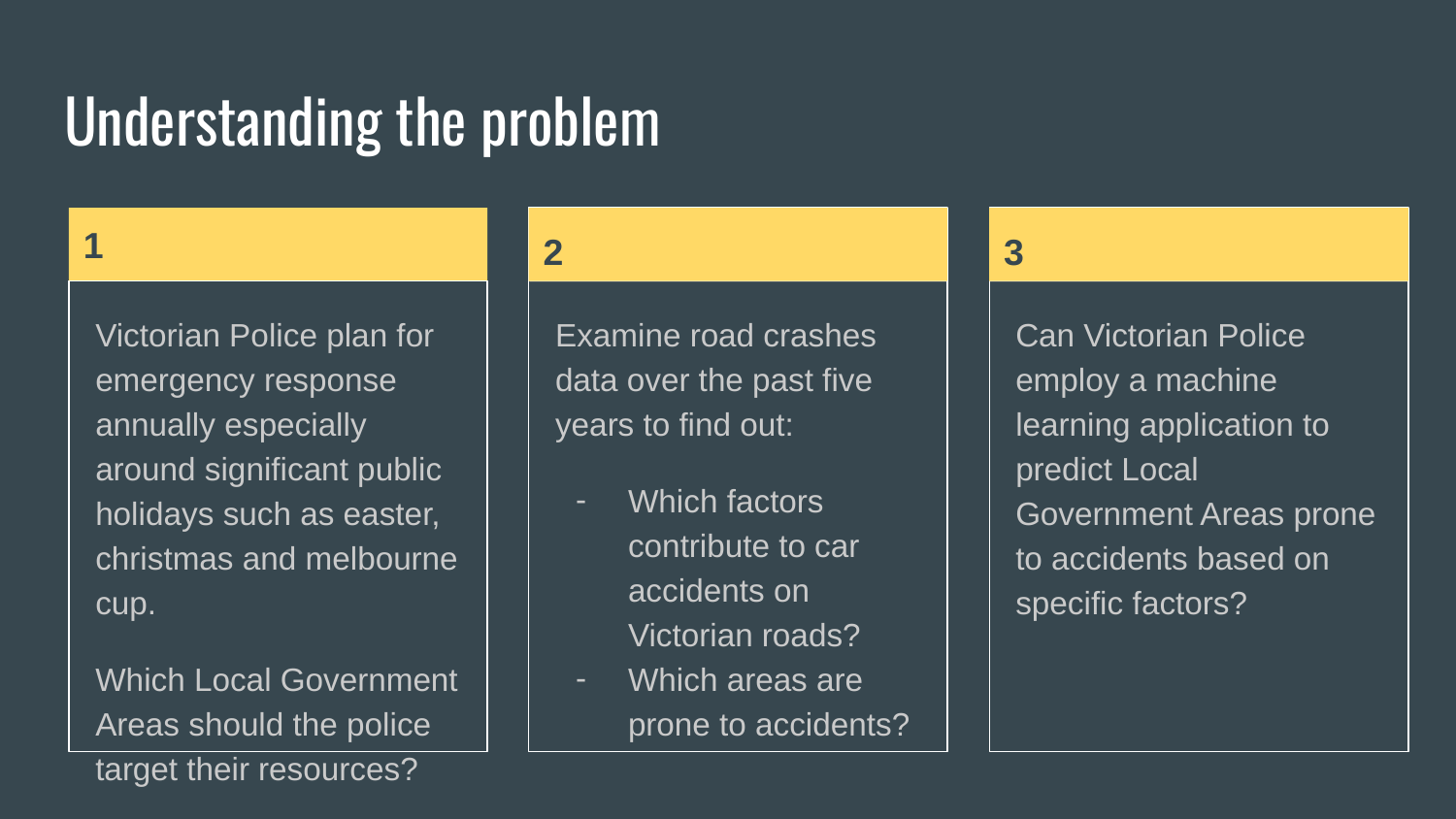

# Understanding the problem
1

2

3
Victorian Police plan for emergency response annually especially around significant public holidays such as easter, christmas and melbourne cup.
Which Local Government Areas should the police target their resources?
Examine road crashes data over the past five years to find out:
Which factors contribute to car accidents on Victorian roads?
Which areas are prone to accidents?
Can Victorian Police employ a machine learning application to predict Local Government Areas prone to accidents based on specific factors?